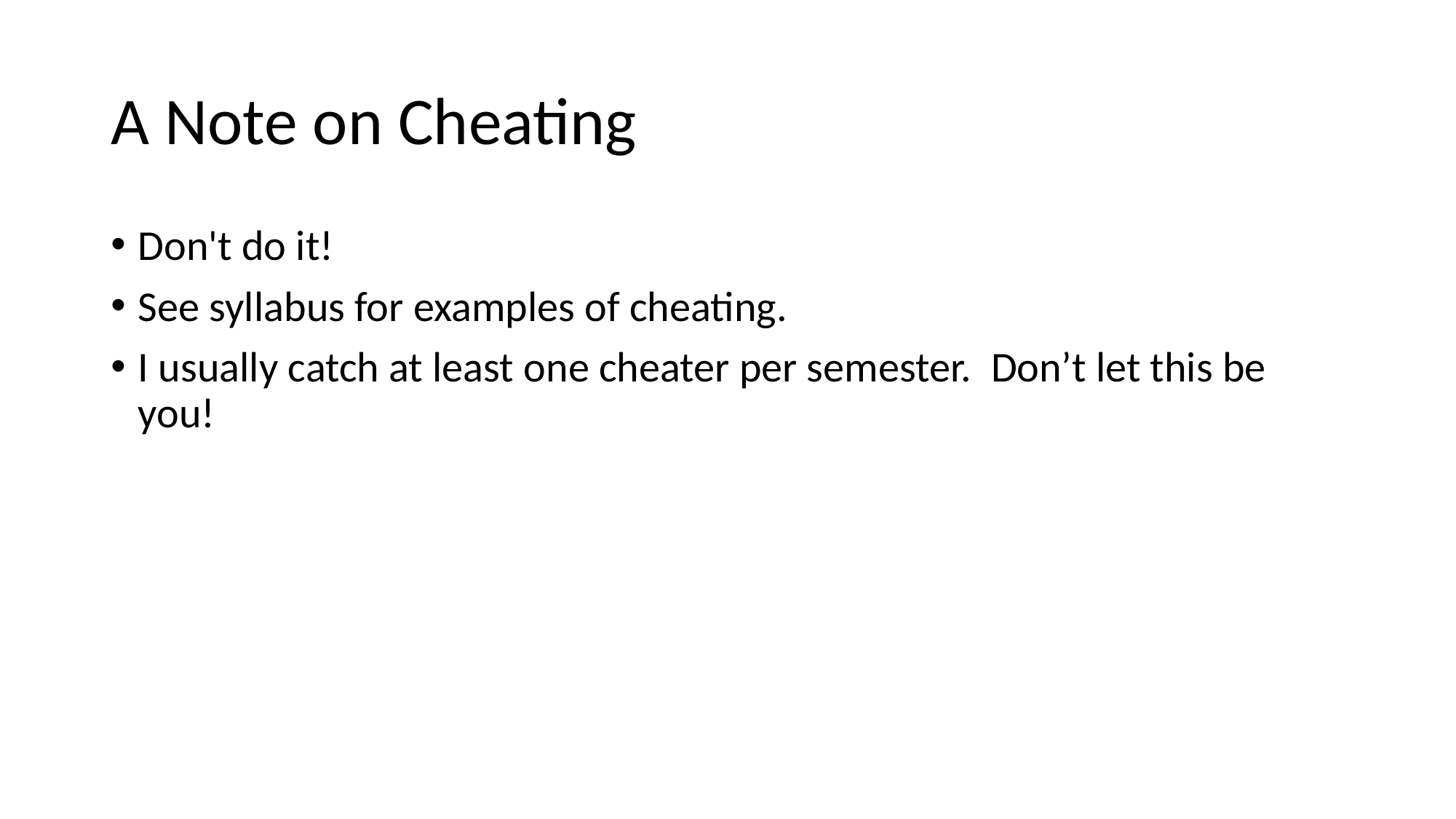

# A Note on Cheating
Don't do it!
See syllabus for examples of cheating.
I usually catch at least one cheater per semester.  Don’t let this be you!